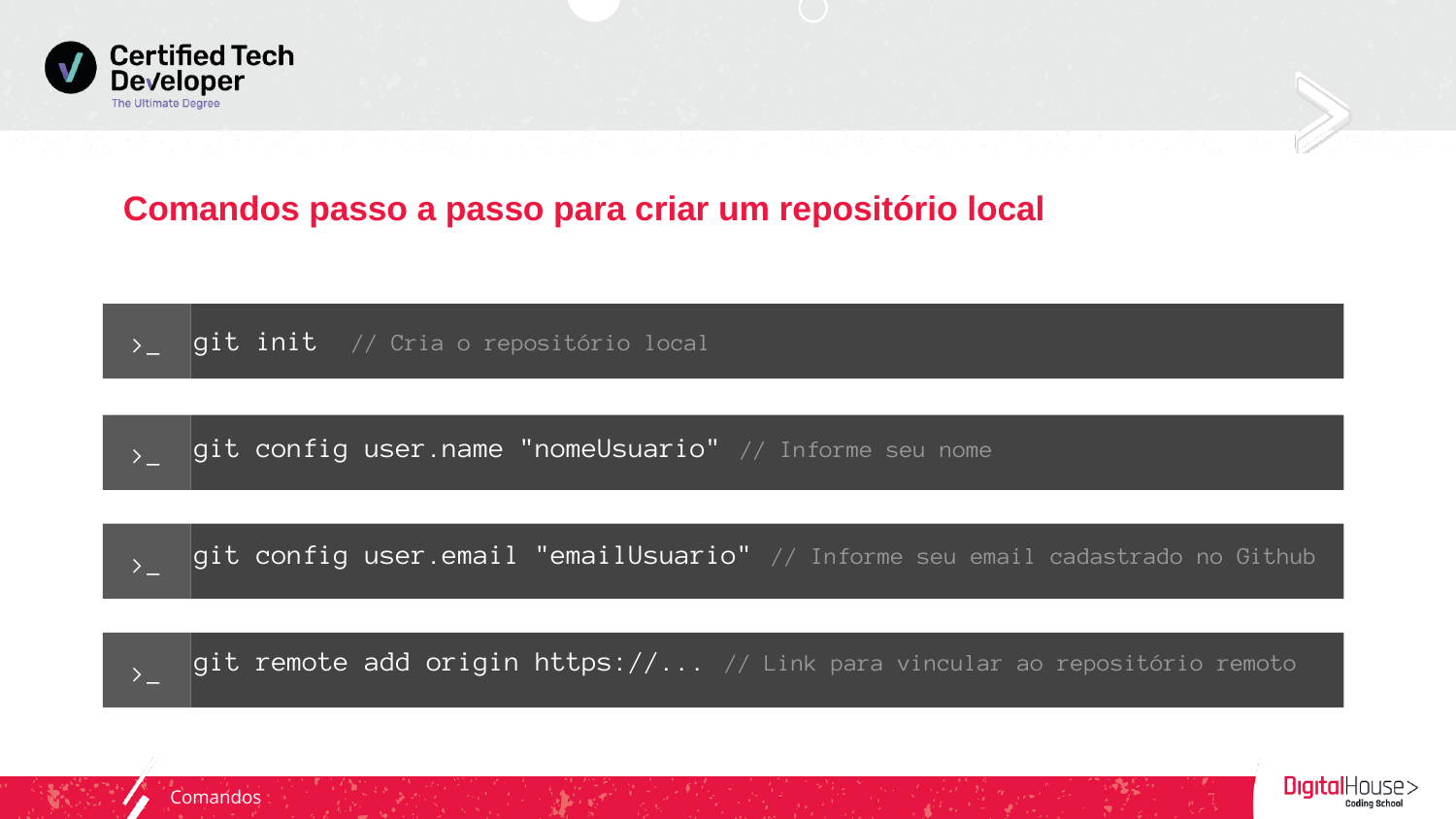

# Comandos passo a passo para criar um repositório local
git init  // Cria o repositório local

git config user.name "nomeUsuario" // Informe seu nome

git config user.email "emailUsuario" // Informe seu email cadastrado no Github

git remote add origin https://... // Link para vincular ao repositório remoto

>_

>_

>_

>_